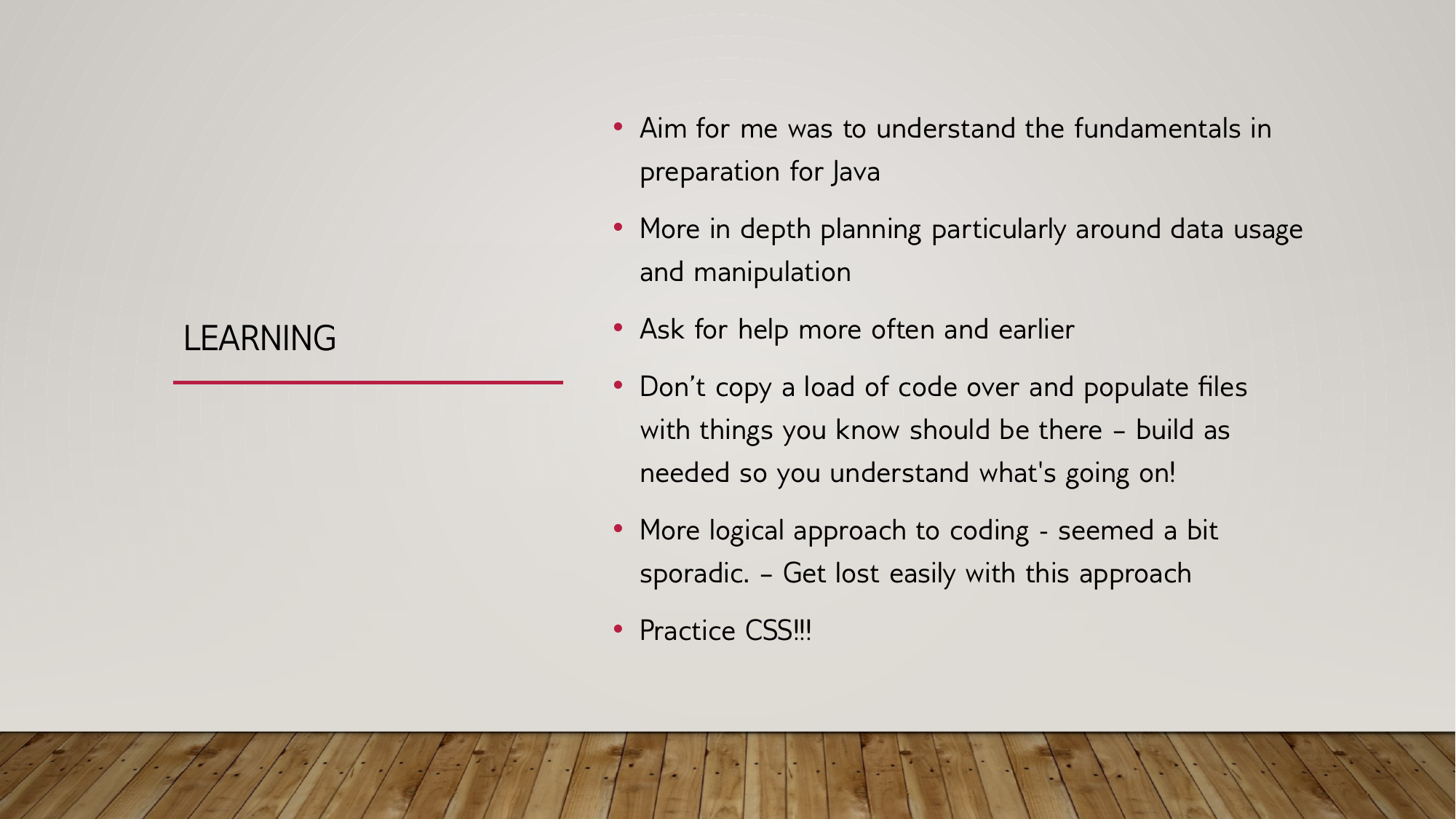

# Learning
Aim for me was to understand the fundamentals in preparation for Java
More in depth planning particularly around data usage and manipulation
Ask for help more often and earlier
Don’t copy a load of code over and populate files with things you know should be there – build as needed so you understand what's going on!
More logical approach to coding - seemed a bit sporadic. – Get lost easily with this approach
Practice CSS!!!